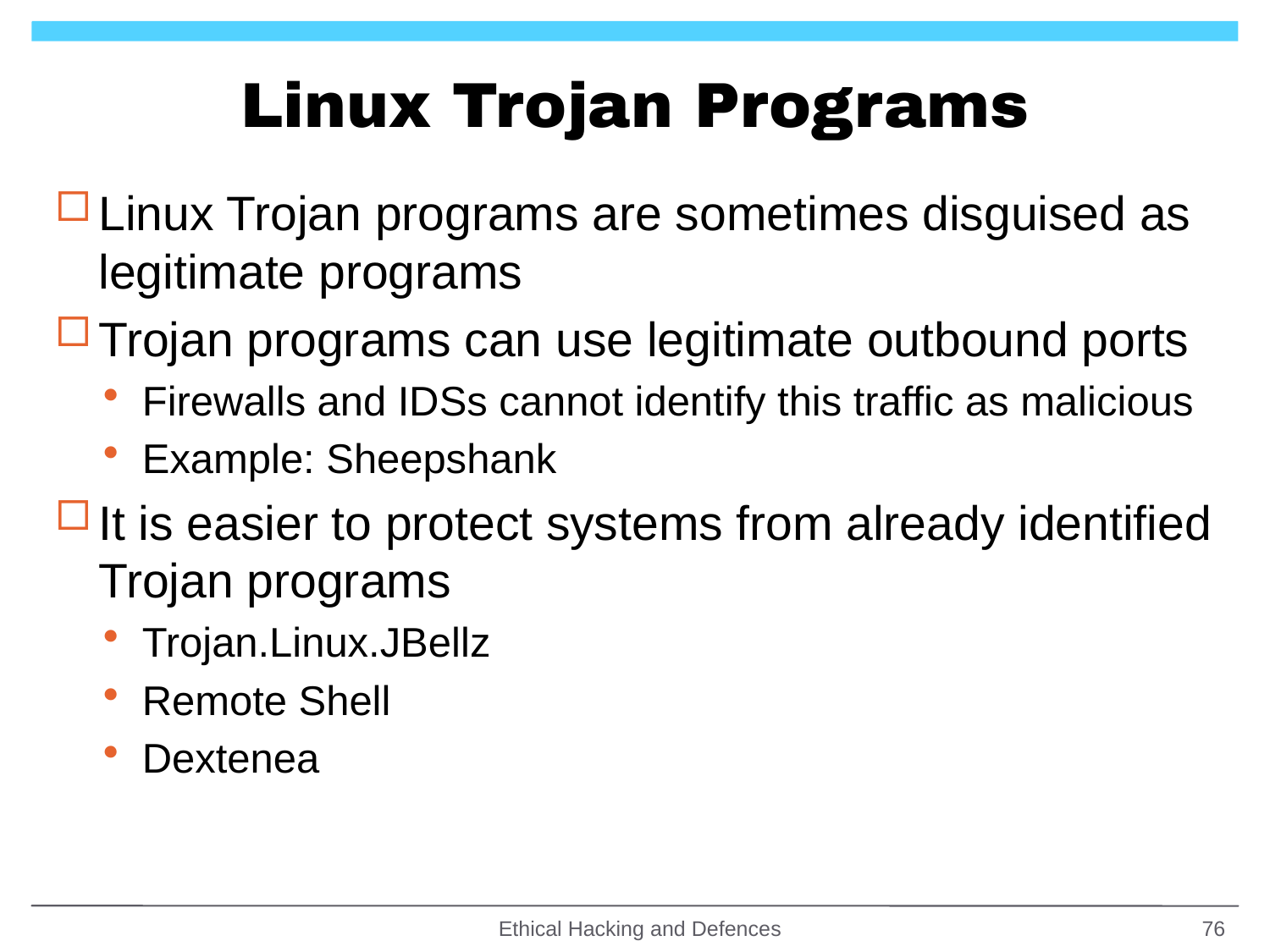

# Linux Trojan Programs
Linux Trojan programs are sometimes disguised as legitimate programs
Trojan programs can use legitimate outbound ports
Firewalls and IDSs cannot identify this traffic as malicious
Example: Sheepshank
It is easier to protect systems from already identified Trojan programs
Trojan.Linux.JBellz
Remote Shell
Dextenea

Ethical Hacking and Defences
76